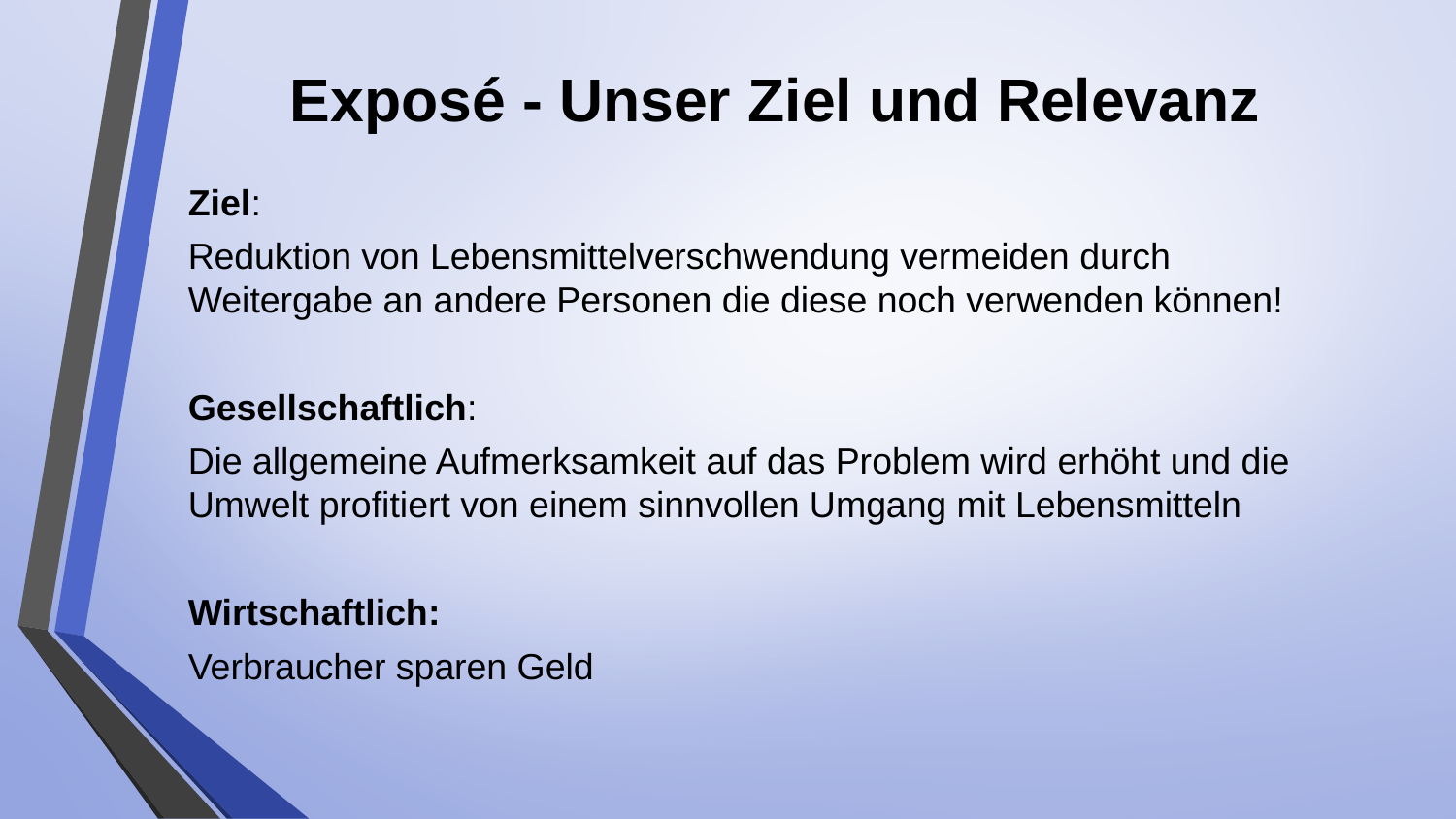

# Exposé - Unser Ziel und Relevanz

Ziel:
Reduktion von Lebensmittelverschwendung vermeiden durch Weitergabe an andere Personen die diese noch verwenden können!

Gesellschaftlich:
Die allgemeine Aufmerksamkeit auf das Problem wird erhöht und die Umwelt profitiert von einem sinnvollen Umgang mit Lebensmitteln

Wirtschaftlich:
Verbraucher sparen Geld